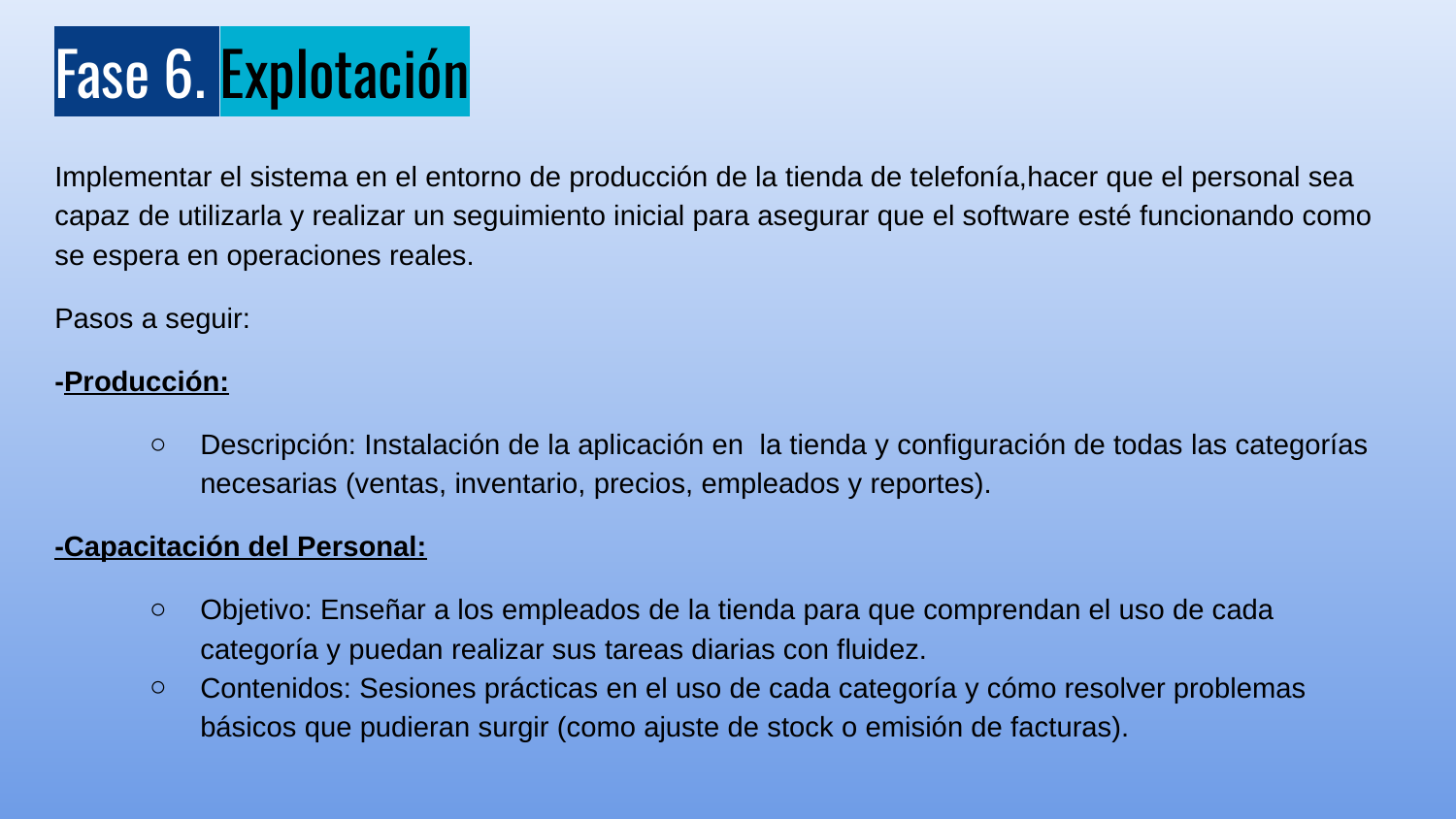

Fase 6. Explotación
Implementar el sistema en el entorno de producción de la tienda de telefonía,hacer que el personal sea capaz de utilizarla y realizar un seguimiento inicial para asegurar que el software esté funcionando como se espera en operaciones reales.
Pasos a seguir:
-Producción:
Descripción: Instalación de la aplicación en  la tienda y configuración de todas las categorías necesarias (ventas, inventario, precios, empleados y reportes).
-Capacitación del Personal:
Objetivo: Enseñar a los empleados de la tienda para que comprendan el uso de cada categoría y puedan realizar sus tareas diarias con fluidez.
Contenidos: Sesiones prácticas en el uso de cada categoría y cómo resolver problemas básicos que pudieran surgir (como ajuste de stock o emisión de facturas).